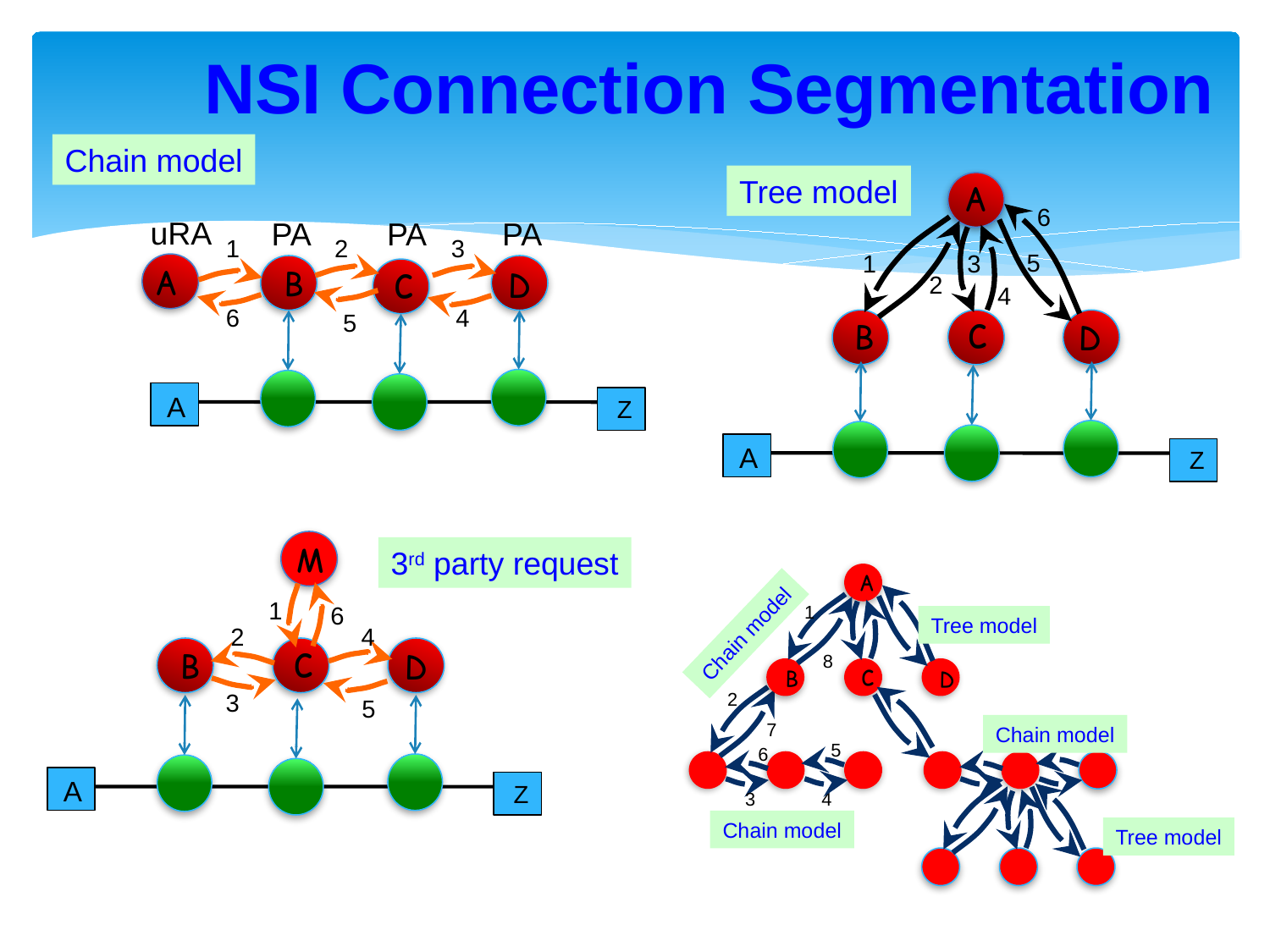

# NSI Connection Segmentation
Chain model
Tree model

A
6
uRA
PA
PA
PA

1
2
3

5
1
3

A
B

D
C
2

4
6
4
5

C

B
D

A
Z

A
Z

M
3rd party request

A
1

Tree model

Chain model
8

C
B
D
2

7
Chain model
5
6

3
4

Chain model
Tree model

1
6

4
2

C
B
D

3
5

A
Z